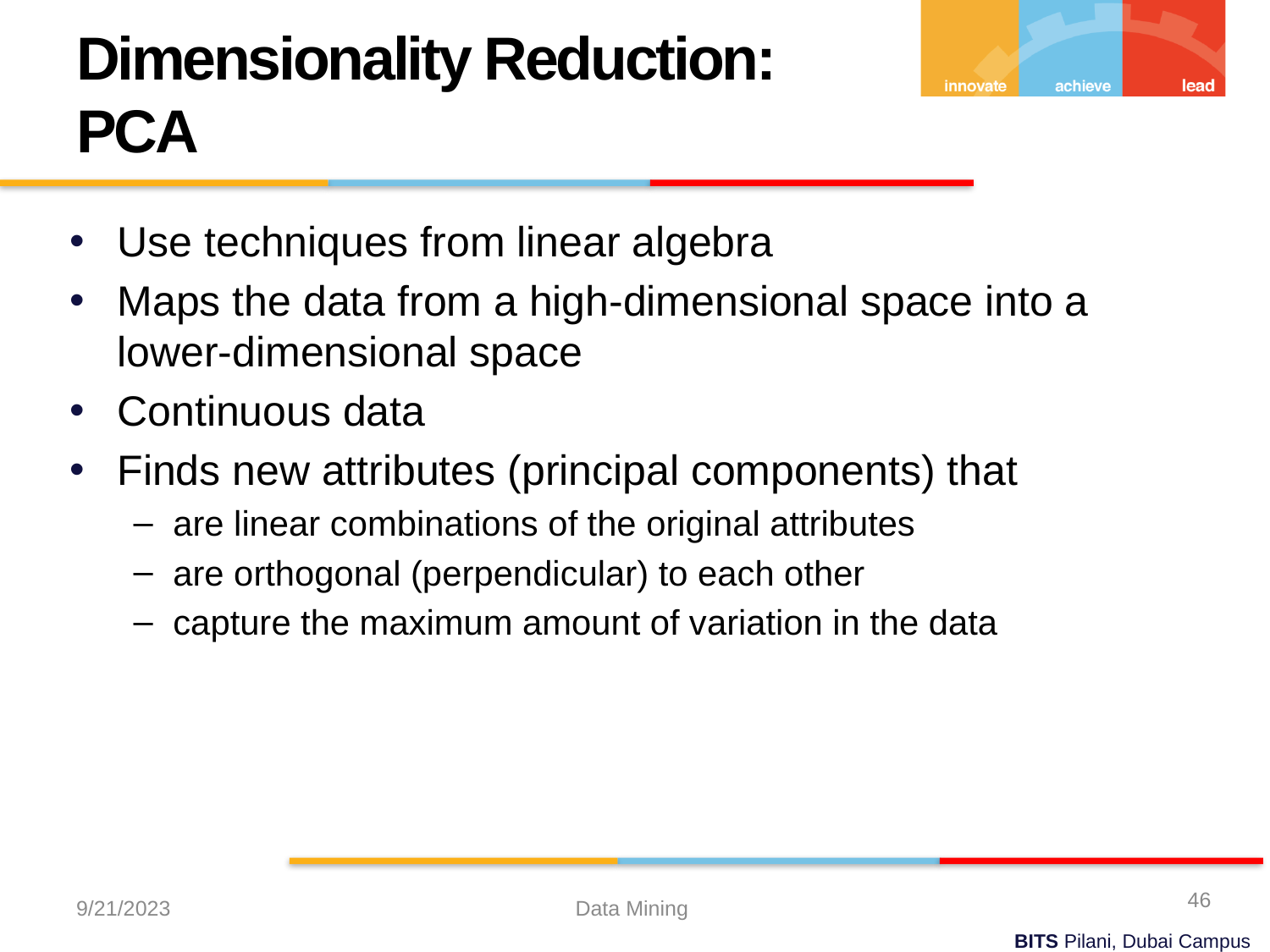

Dimensionality Reduction: PCA
Use techniques from linear algebra
Maps the data from a high-dimensional space into a lower-dimensional space
Continuous data
Finds new attributes (principal components) that
are linear combinations of the original attributes
are orthogonal (perpendicular) to each other
capture the maximum amount of variation in the data

46
9/21/2023
Data Mining